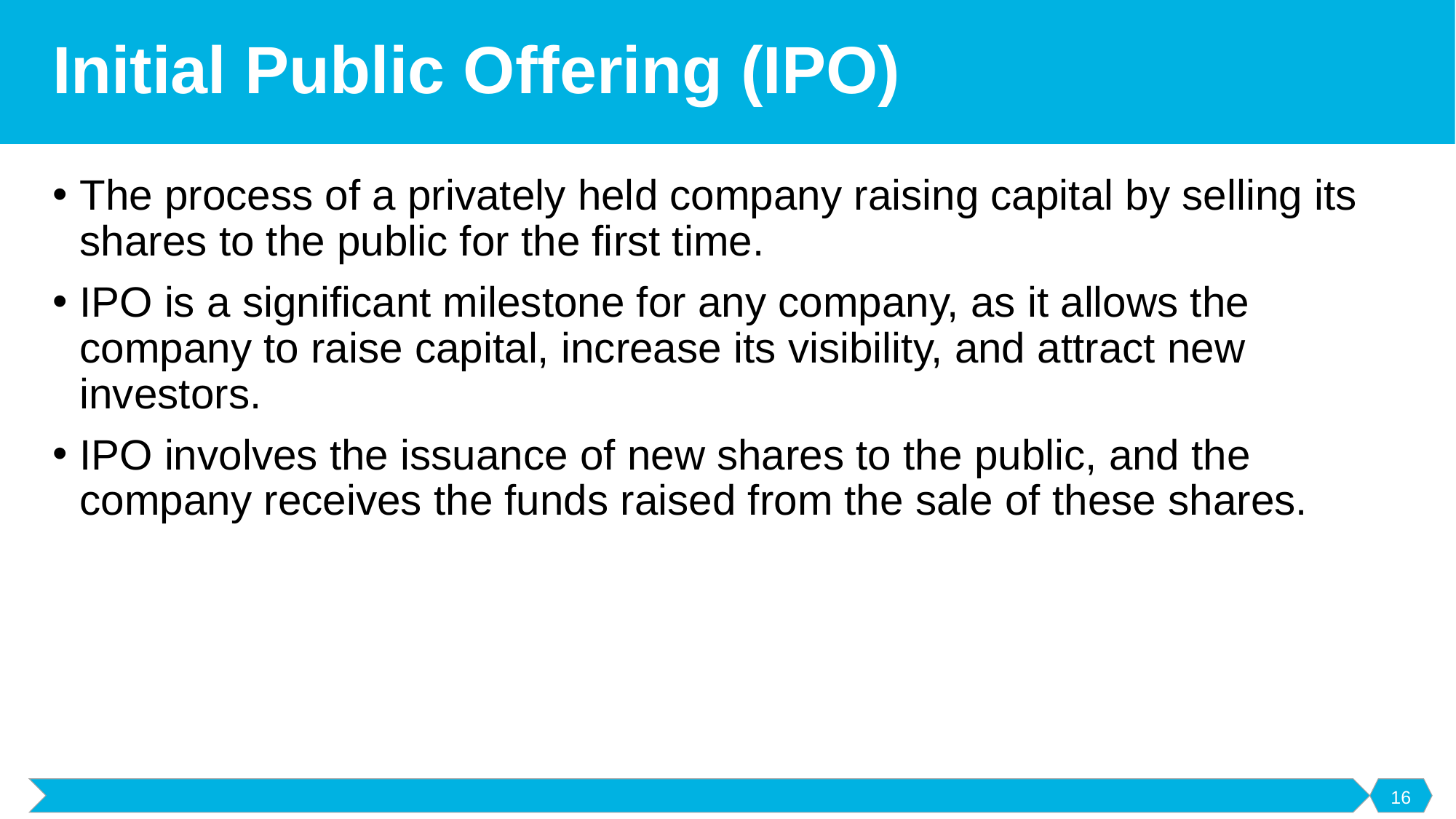

# Initial Public Offering (IPO)
The process of a privately held company raising capital by selling its shares to the public for the first time.
IPO is a significant milestone for any company, as it allows the company to raise capital, increase its visibility, and attract new investors.
IPO involves the issuance of new shares to the public, and the company receives the funds raised from the sale of these shares.
16